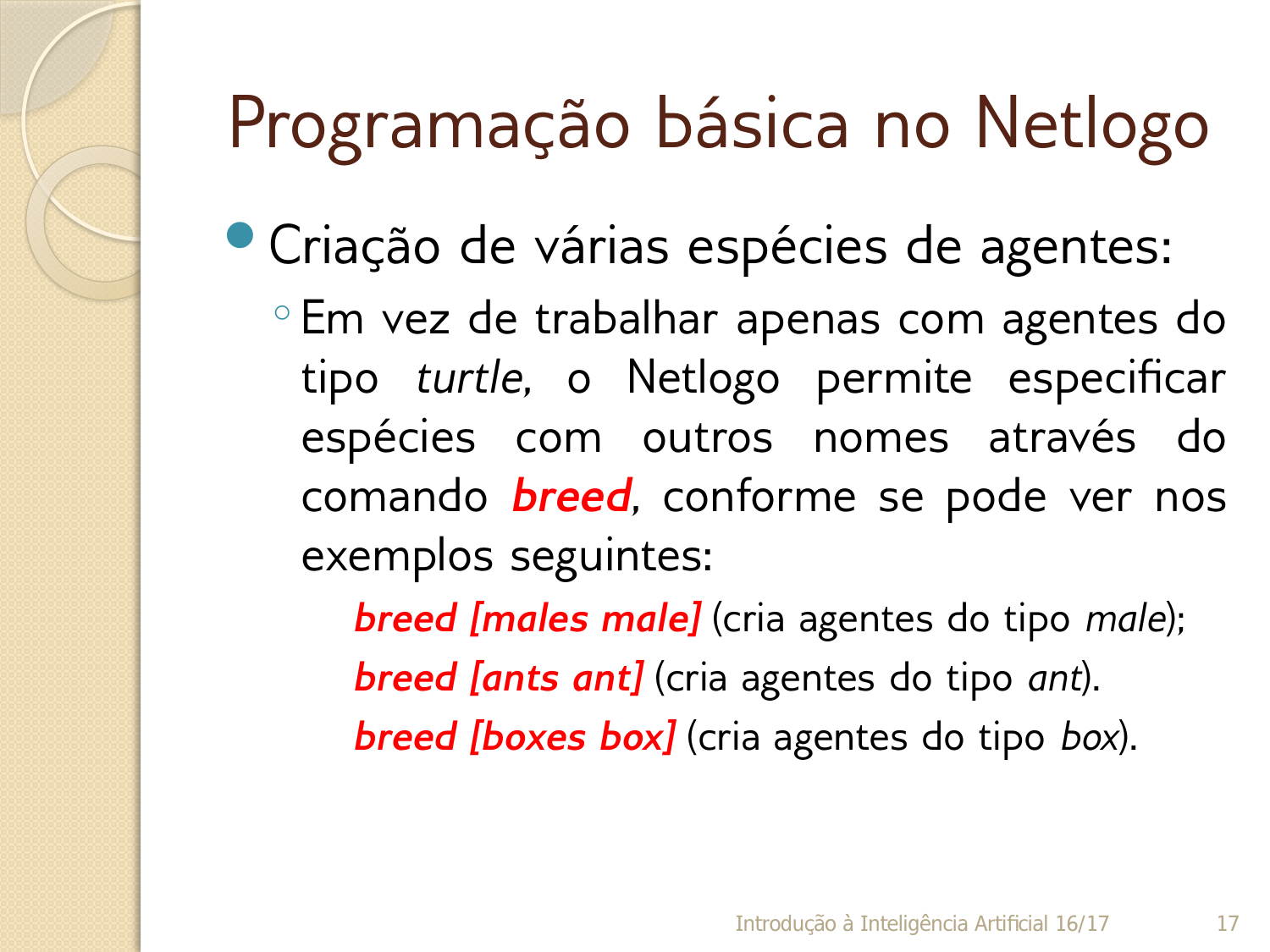

# Programação básica no Netlogo
Criação de várias espécies de agentes:
Em vez de trabalhar apenas com agentes do tipo turtle, o Netlogo permite especificar espécies com outros nomes através do comando breed, conforme se pode ver nos exemplos seguintes:
breed [males male] (cria agentes do tipo male);
breed [ants ant] (cria agentes do tipo ant).
breed [boxes box] (cria agentes do tipo box).
Introdução à Inteligência Artificial 16/17
17